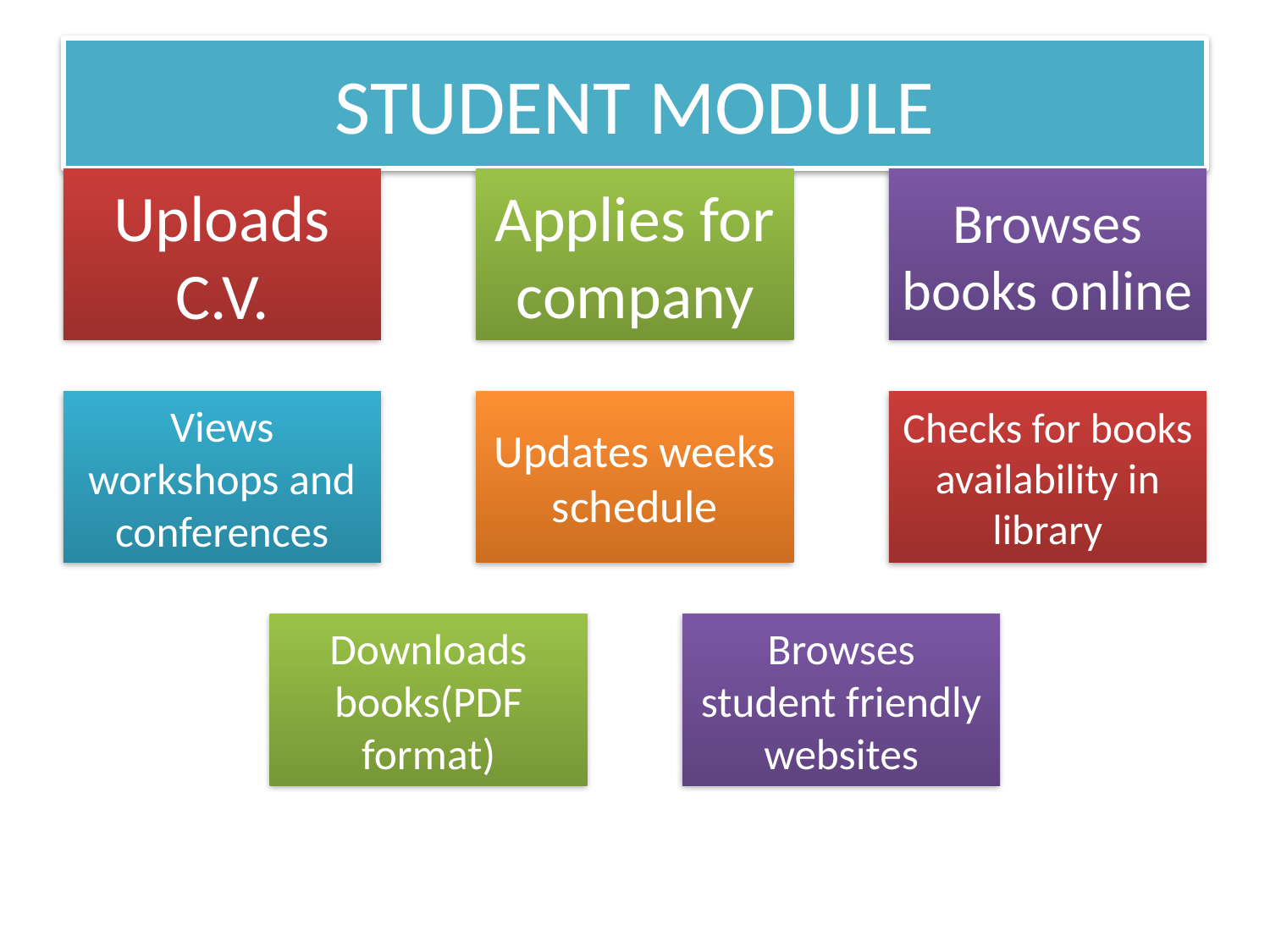

# STUDENT MODULE
Applies for company
Browses books online
Views workshops and conferences
Updates weeks schedule
Checks for books availability in library
Downloads books(PDF format)
Browses student friendly websites
Uploads C.V.